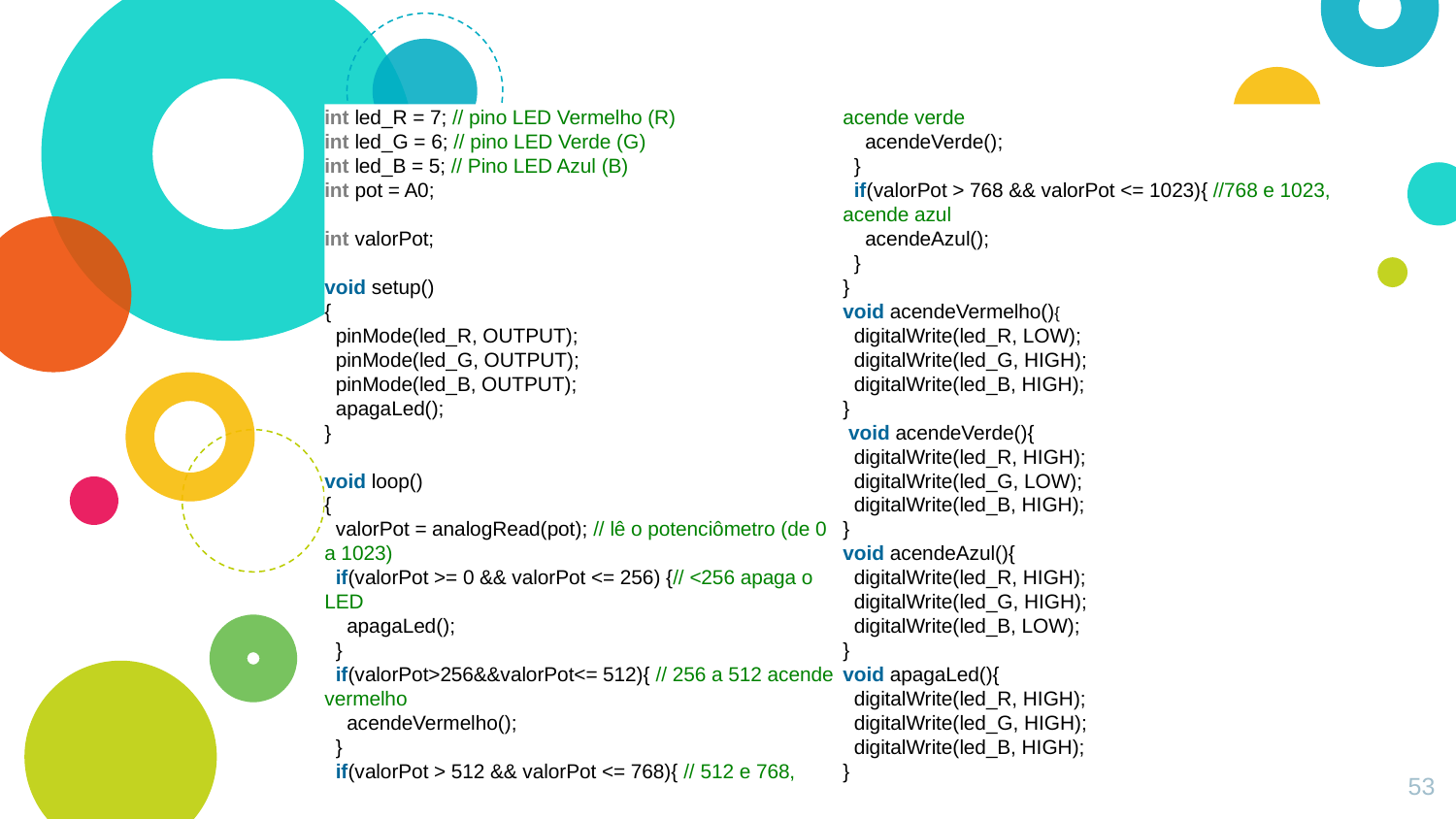

int led_R = 7; // pino LED Vermelho (R)
int led_G = 6; // pino LED Verde (G)
int led_B = 5; // Pino LED Azul (B)
int pot = A0;

int valorPot;

void setup()
{
  pinMode(led_R, OUTPUT);
  pinMode(led_G, OUTPUT);
  pinMode(led_B, OUTPUT);
  apagaLed();
}

void loop()
{
  valorPot = analogRead(pot); // lê o potenciômetro (de 0 a 1023)
  if(valorPot >= 0 && valorPot <= 256) {// <256 apaga o LED
    apagaLed();
  }
  if(valorPot>256&&valorPot<= 512){ // 256 a 512 acende vermelho
    acendeVermelho();
  }
  if(valorPot > 512 && valorPot <= 768){ // 512 e 768, acende verde
    acendeVerde();
  }
  if(valorPot > 768 && valorPot <= 1023){ //768 e 1023, acende azul
    acendeAzul();
  }
}
void acendeVermelho(){
  digitalWrite(led_R, LOW);
  digitalWrite(led_G, HIGH);
  digitalWrite(led_B, HIGH);
}
 void acendeVerde(){
  digitalWrite(led_R, HIGH);
  digitalWrite(led_G, LOW);
  digitalWrite(led_B, HIGH);
}
void acendeAzul(){
  digitalWrite(led_R, HIGH);
  digitalWrite(led_G, HIGH);
  digitalWrite(led_B, LOW);
}
void apagaLed(){
  digitalWrite(led_R, HIGH);
  digitalWrite(led_G, HIGH);
  digitalWrite(led_B, HIGH);
}
53